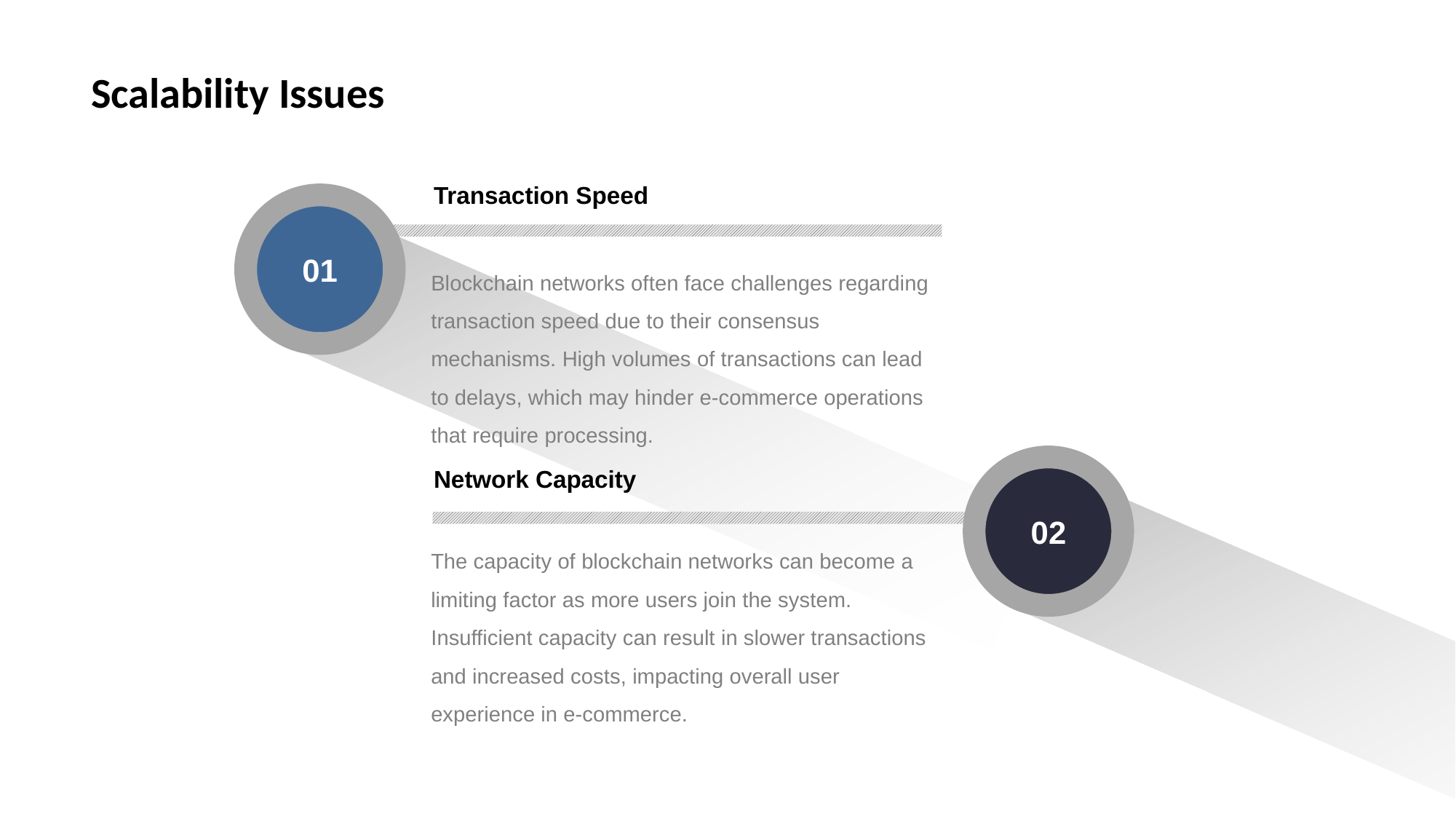

# Scalability Issues
Transaction Speed
01

Blockchain networks often face challenges regarding transaction speed due to their consensus mechanisms. High volumes of transactions can lead to delays, which may hinder e-commerce operations that require processing.

02
Network Capacity

The capacity of blockchain networks can become a limiting factor as more users join the system. Insufficient capacity can result in slower transactions and increased costs, impacting overall user experience in e-commerce.